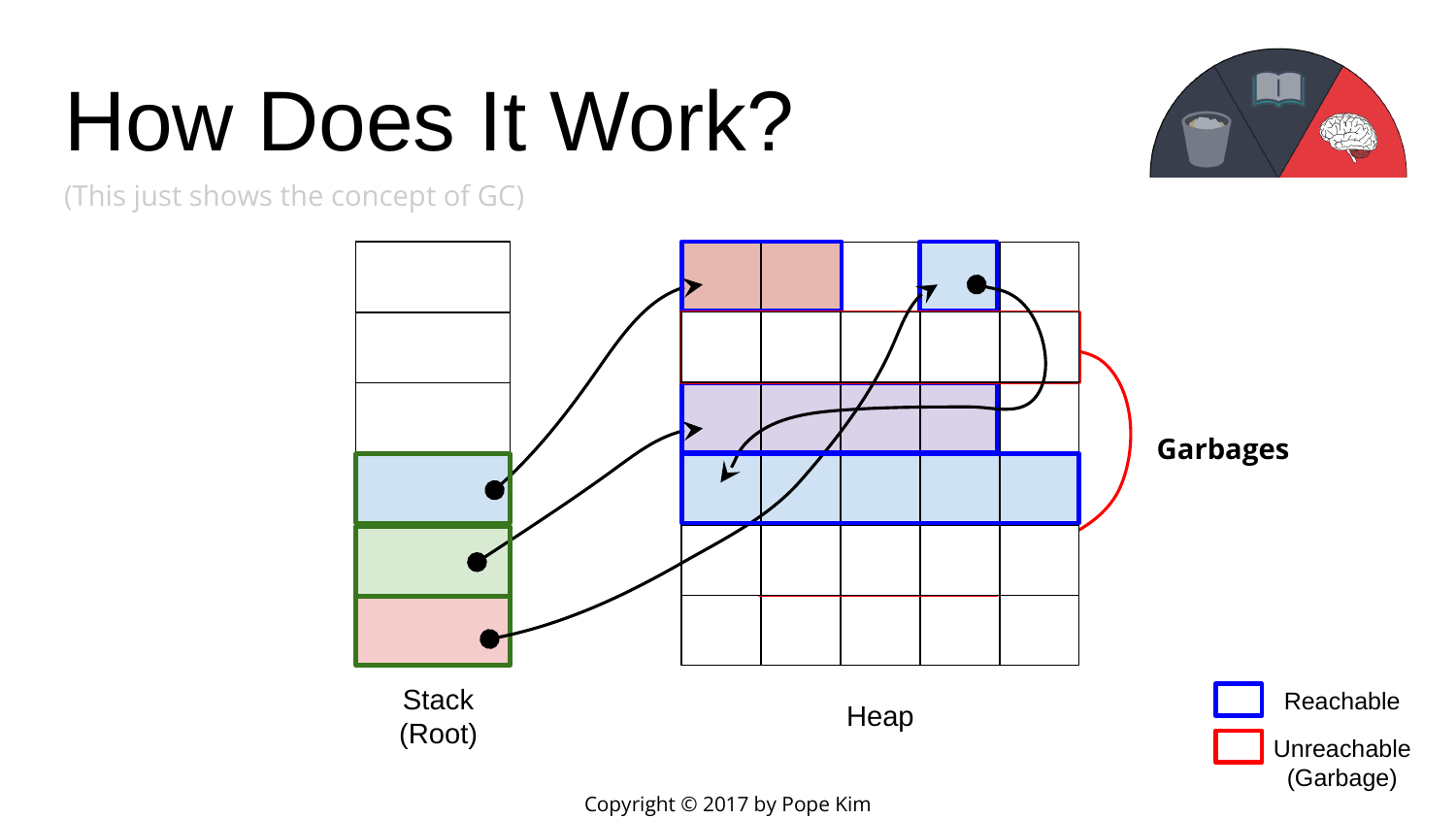

# How Does It Work?
(This just shows the concept of GC)

Garbages

Reachable

Stack
(Root)
Heap

Unreachable
(Garbage)